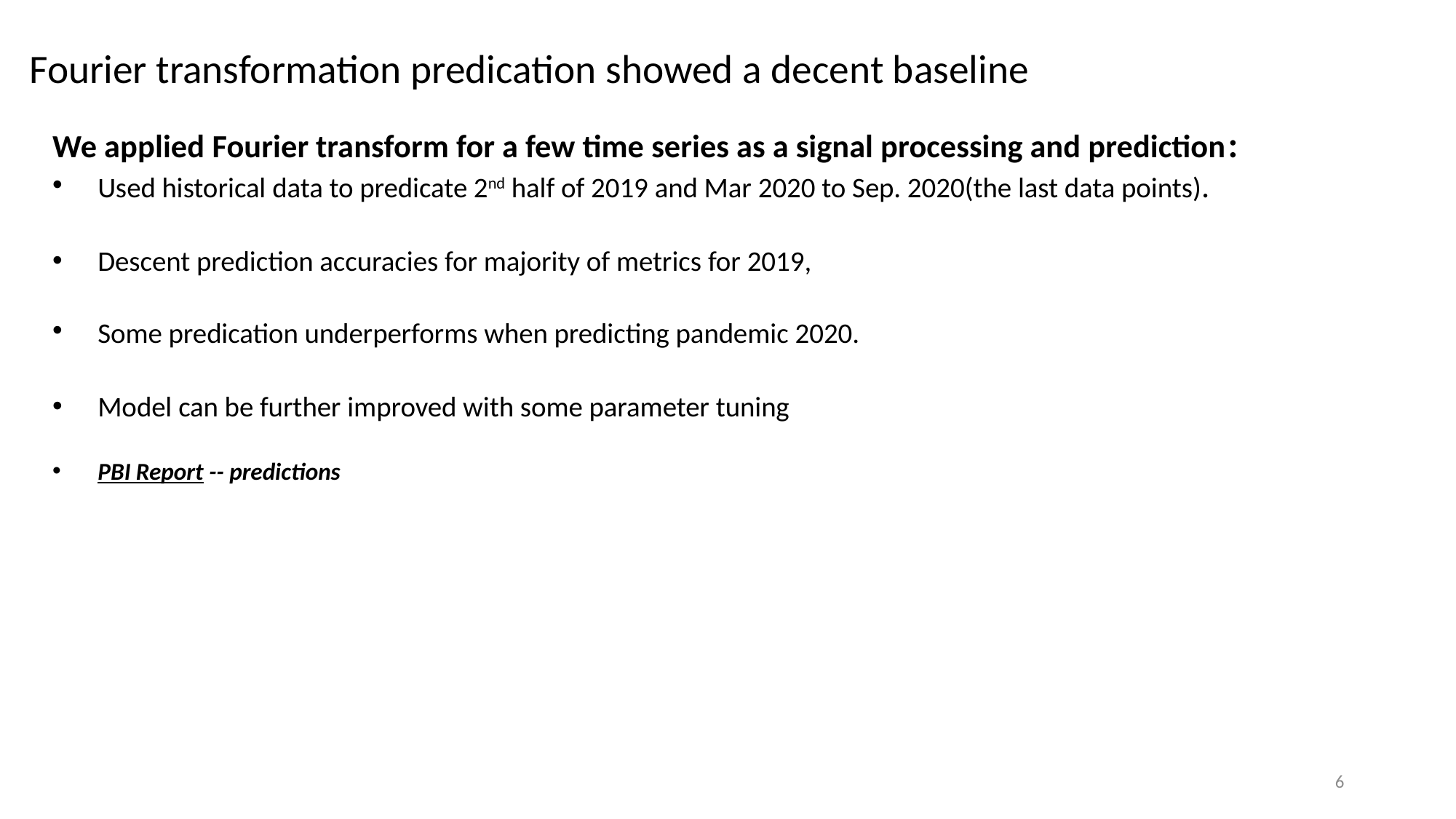

# Fourier transformation predication showed a decent baseline
We applied Fourier transform for a few time series as a signal processing and prediction:
Used historical data to predicate 2nd half of 2019 and Mar 2020 to Sep. 2020(the last data points).

Descent prediction accuracies for majority of metrics for 2019,

Some predication underperforms when predicting pandemic 2020.

Model can be further improved with some parameter tuning

PBI Report -- predictions

6